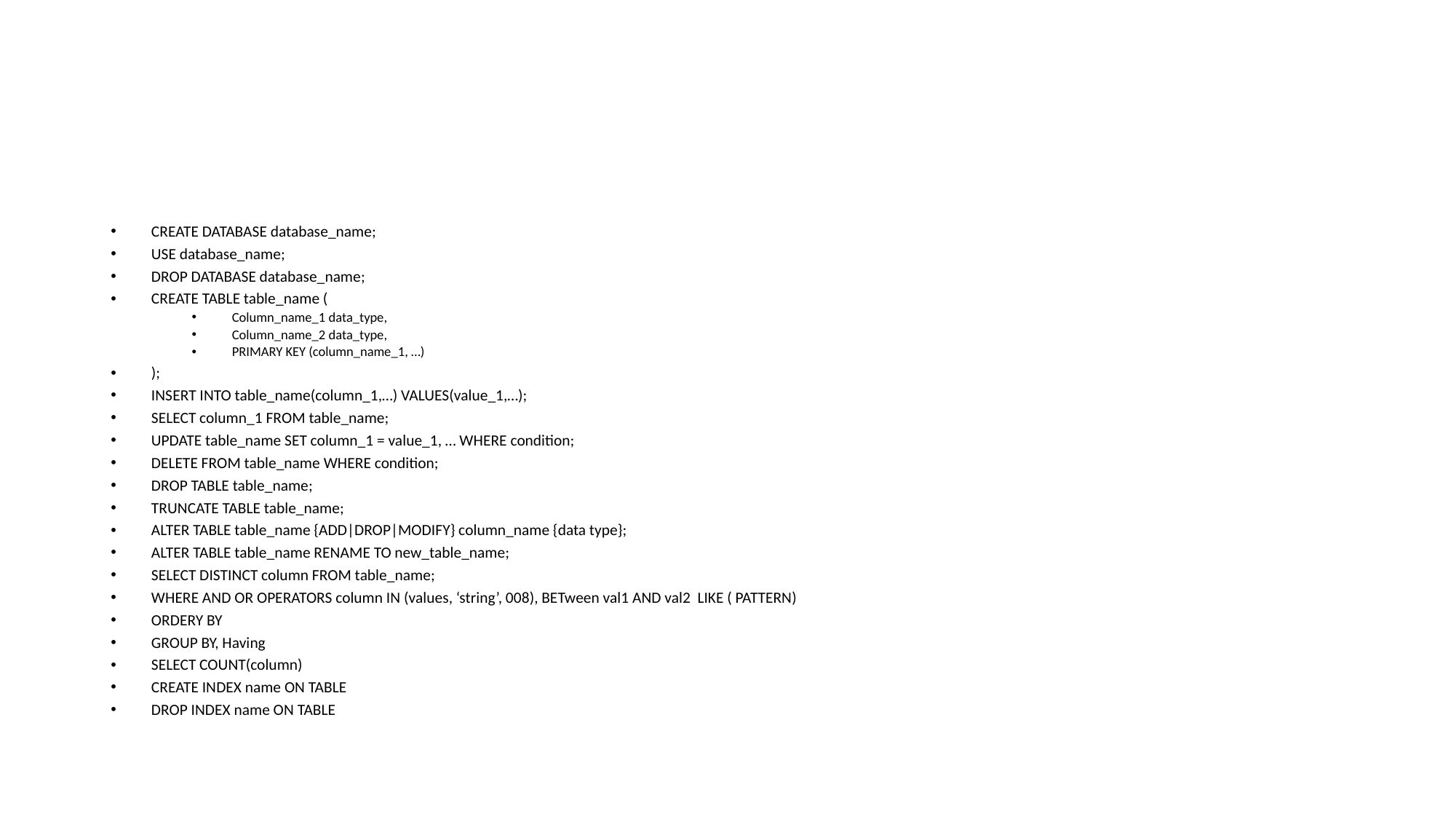

#
CREATE DATABASE database_name;
USE database_name;
DROP DATABASE database_name;
CREATE TABLE table_name (
Column_name_1 data_type,
Column_name_2 data_type,
PRIMARY KEY (column_name_1, …)
);
INSERT INTO table_name(column_1,…) VALUES(value_1,…);
SELECT column_1 FROM table_name;
UPDATE table_name SET column_1 = value_1, … WHERE condition;
DELETE FROM table_name WHERE condition;
DROP TABLE table_name;
TRUNCATE TABLE table_name;
ALTER TABLE table_name {ADD|DROP|MODIFY} column_name {data type};
ALTER TABLE table_name RENAME TO new_table_name;
SELECT DISTINCT column FROM table_name;
WHERE AND OR OPERATORS column IN (values, ‘string’, 008), BETween val1 AND val2  LIKE ( PATTERN)
ORDERY BY
GROUP BY, Having
SELECT COUNT(column)
CREATE INDEX name ON TABLE
DROP INDEX name ON TABLE